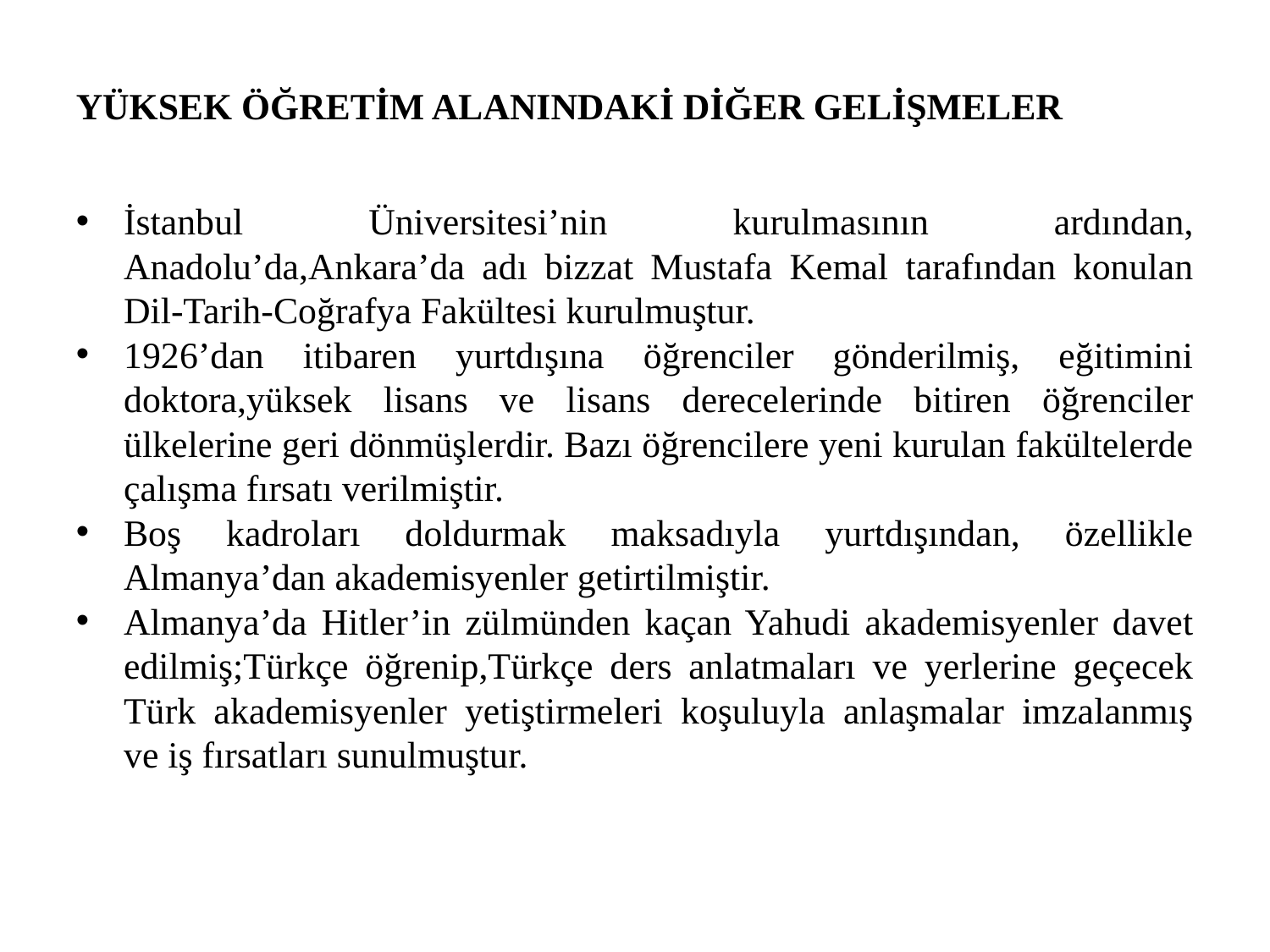

YÜKSEK ÖĞRETİM ALANINDAKİ DİĞER GELİŞMELER
İstanbul Üniversitesi’nin kurulmasının ardından, Anadolu’da,Ankara’da adı bizzat Mustafa Kemal tarafından konulan Dil-Tarih-Coğrafya Fakültesi kurulmuştur.
1926’dan itibaren yurtdışına öğrenciler gönderilmiş, eğitimini doktora,yüksek lisans ve lisans derecelerinde bitiren öğrenciler ülkelerine geri dönmüşlerdir. Bazı öğrencilere yeni kurulan fakültelerde çalışma fırsatı verilmiştir.
Boş kadroları doldurmak maksadıyla yurtdışından, özellikle Almanya’dan akademisyenler getirtilmiştir.
Almanya’da Hitler’in zülmünden kaçan Yahudi akademisyenler davet edilmiş;Türkçe öğrenip,Türkçe ders anlatmaları ve yerlerine geçecek Türk akademisyenler yetiştirmeleri koşuluyla anlaşmalar imzalanmış ve iş fırsatları sunulmuştur.